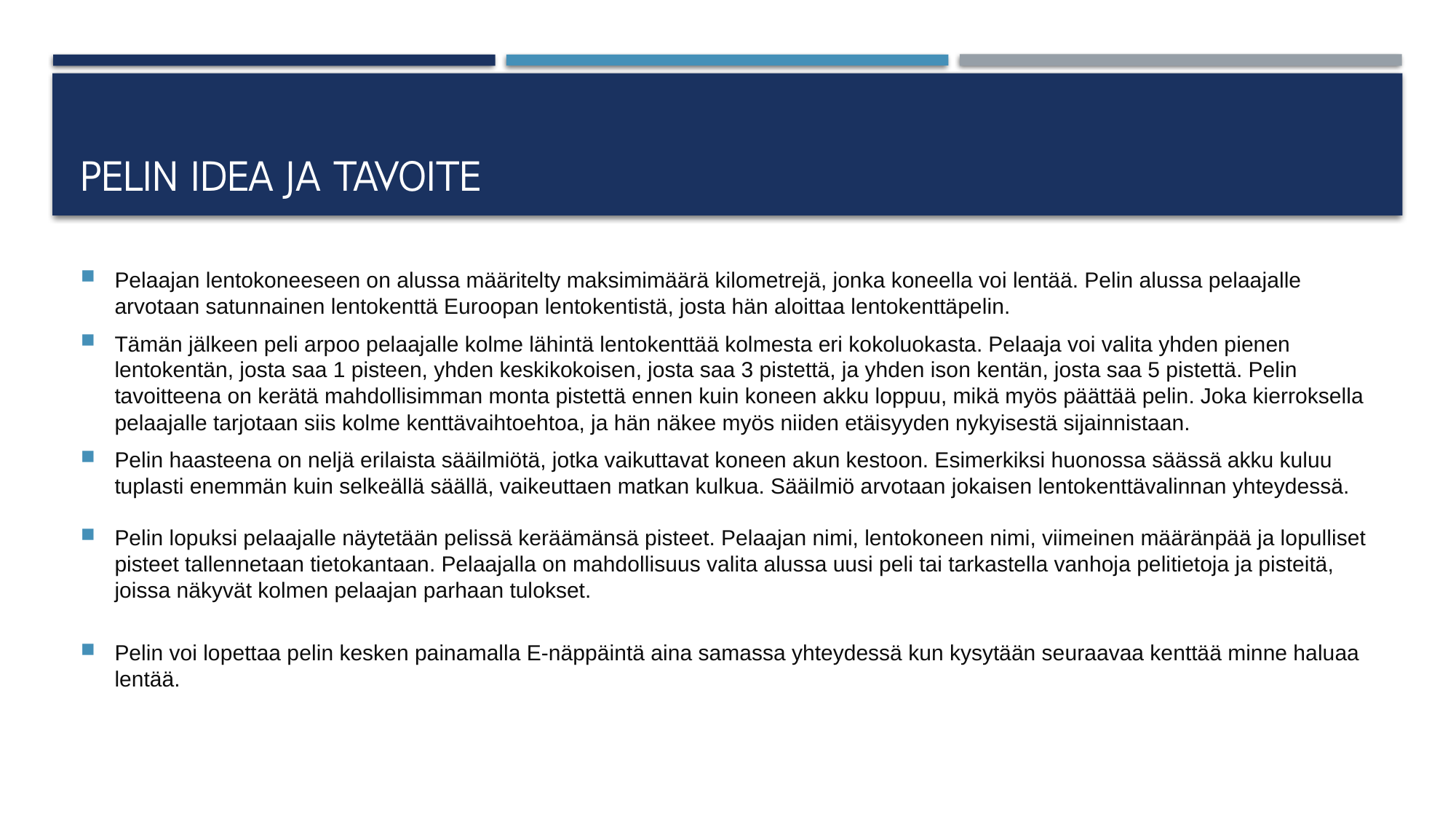

# Pelin idea ja tavoite
Pelaajan lentokoneeseen on alussa määritelty maksimimäärä kilometrejä, jonka koneella voi lentää. Pelin alussa pelaajalle arvotaan satunnainen lentokenttä Euroopan lentokentistä, josta hän aloittaa lentokenttäpelin.
Tämän jälkeen peli arpoo pelaajalle kolme lähintä lentokenttää kolmesta eri kokoluokasta. Pelaaja voi valita yhden pienen lentokentän, josta saa 1 pisteen, yhden keskikokoisen, josta saa 3 pistettä, ja yhden ison kentän, josta saa 5 pistettä. Pelin tavoitteena on kerätä mahdollisimman monta pistettä ennen kuin koneen akku loppuu, mikä myös päättää pelin. Joka kierroksella pelaajalle tarjotaan siis kolme kenttävaihtoehtoa, ja hän näkee myös niiden etäisyyden nykyisestä sijainnistaan.
Pelin haasteena on neljä erilaista sääilmiötä, jotka vaikuttavat koneen akun kestoon. Esimerkiksi huonossa säässä akku kuluu tuplasti enemmän kuin selkeällä säällä, vaikeuttaen matkan kulkua. Sääilmiö arvotaan jokaisen lentokenttävalinnan yhteydessä.
Pelin lopuksi pelaajalle näytetään pelissä keräämänsä pisteet. Pelaajan nimi, lentokoneen nimi, viimeinen määränpää ja lopulliset pisteet tallennetaan tietokantaan. Pelaajalla on mahdollisuus valita alussa uusi peli tai tarkastella vanhoja pelitietoja ja pisteitä, joissa näkyvät kolmen pelaajan parhaan tulokset.
Pelin voi lopettaa pelin kesken painamalla E-näppäintä aina samassa yhteydessä kun kysytään seuraavaa kenttää minne haluaa lentää.